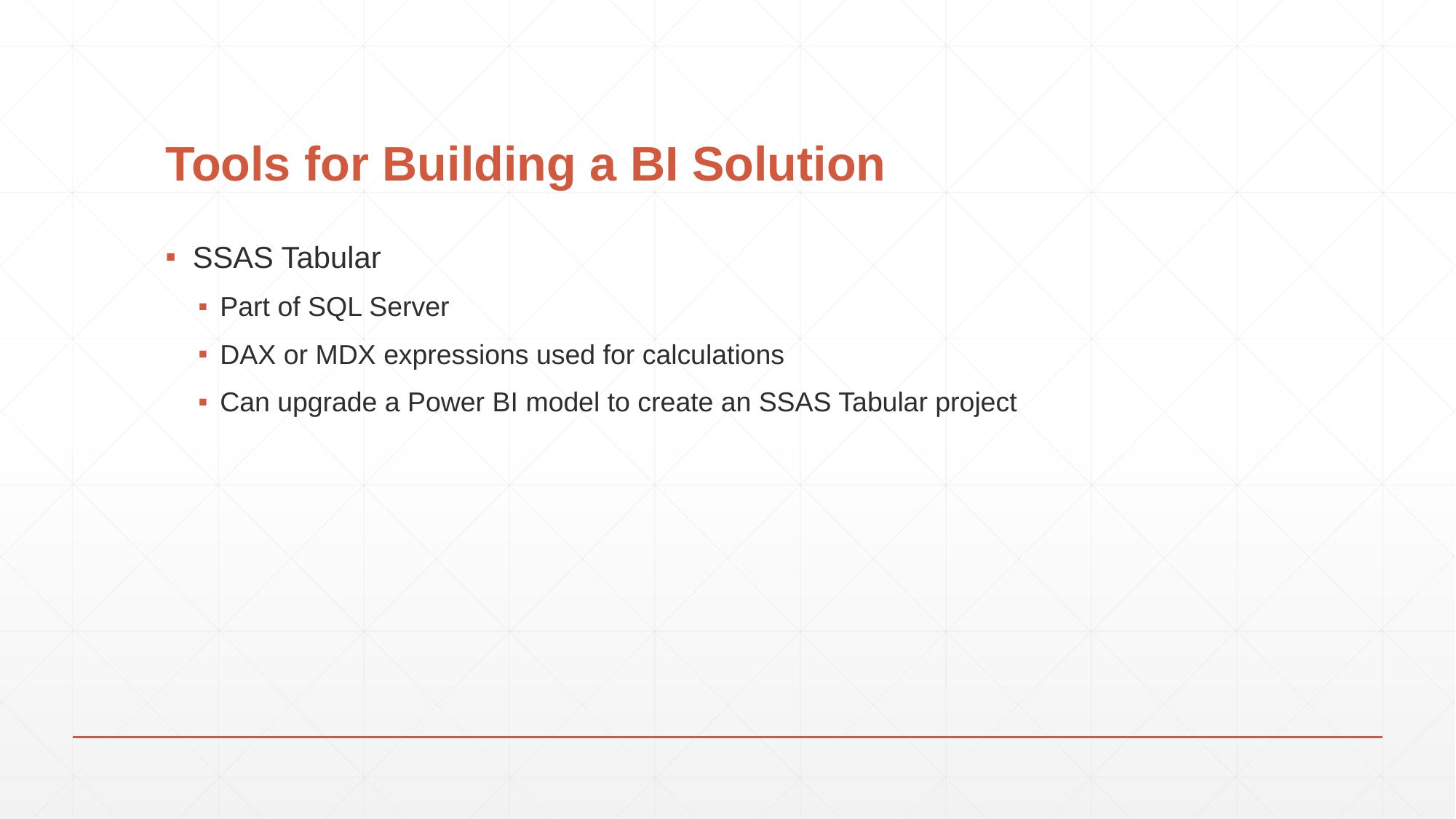

# Tools for Building a BI Solution
SSAS Tabular
Part of SQL Server
DAX or MDX expressions used for calculations
Can upgrade a Power BI model to create an SSAS Tabular project